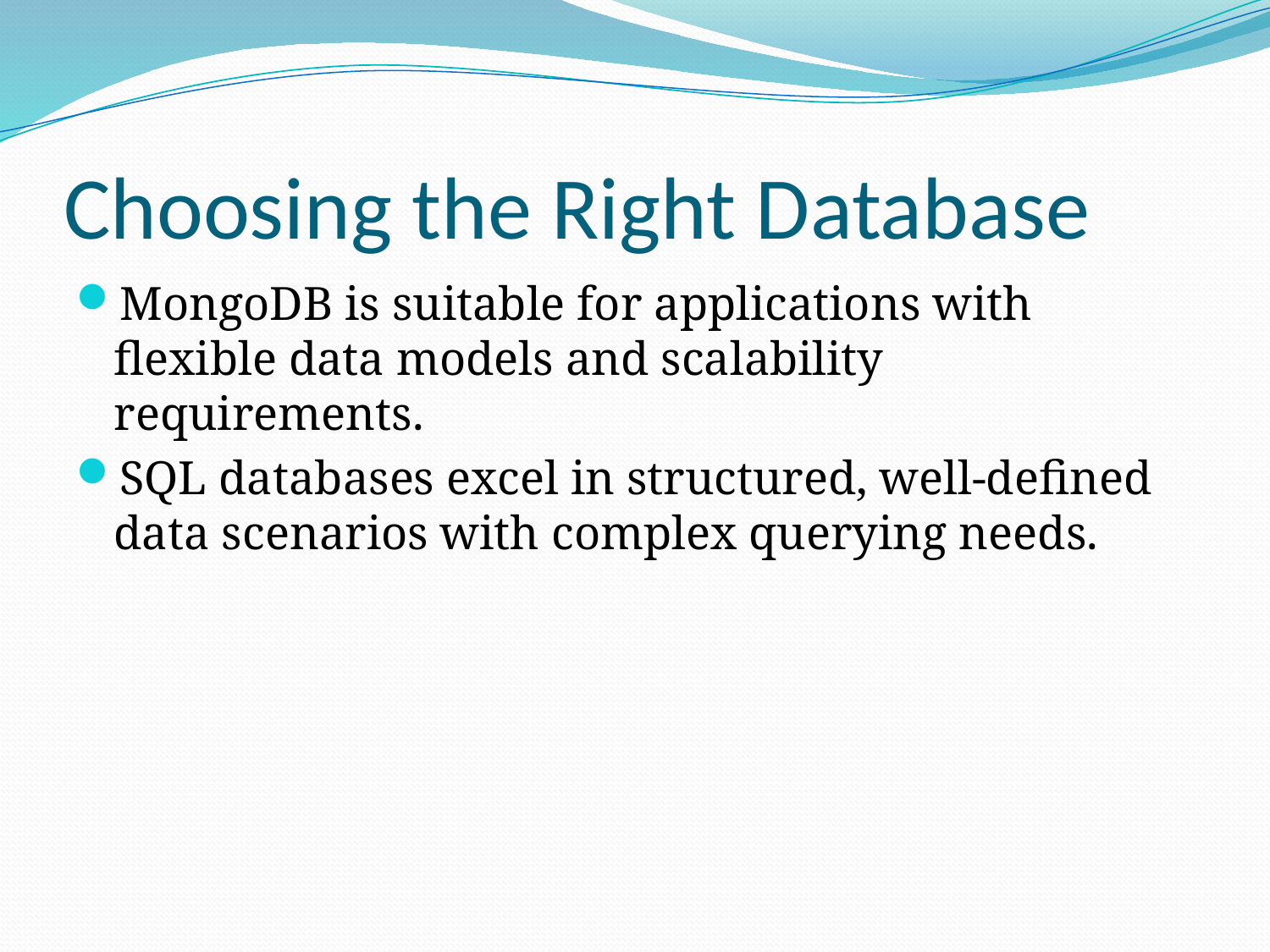

# Choosing the Right Database
MongoDB is suitable for applications with flexible data models and scalability requirements.
SQL databases excel in structured, well-defined data scenarios with complex querying needs.